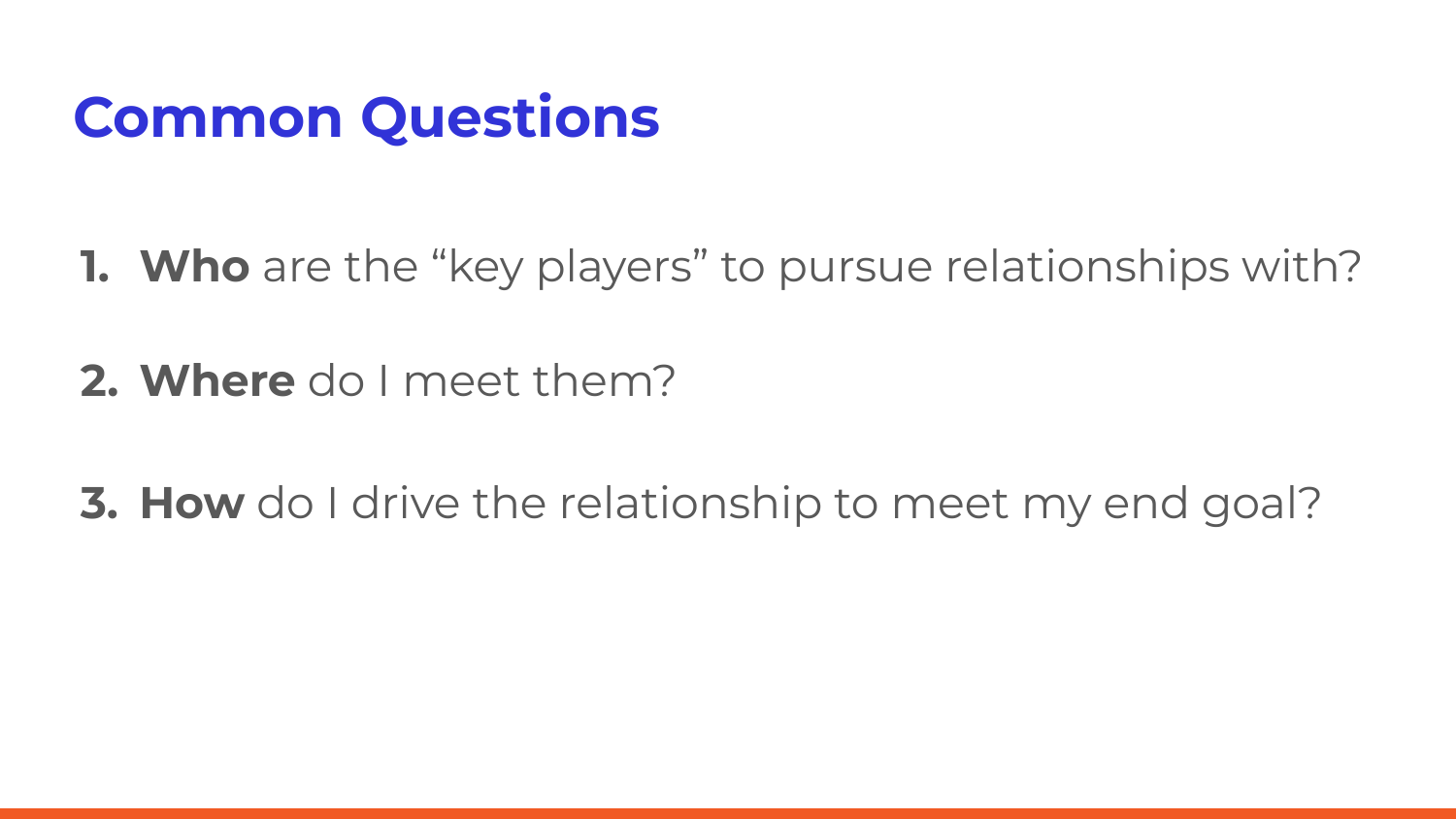

Common Questions
Who are the “key players” to pursue relationships with?
Where do I meet them?
How do I drive the relationship to meet my end goal?